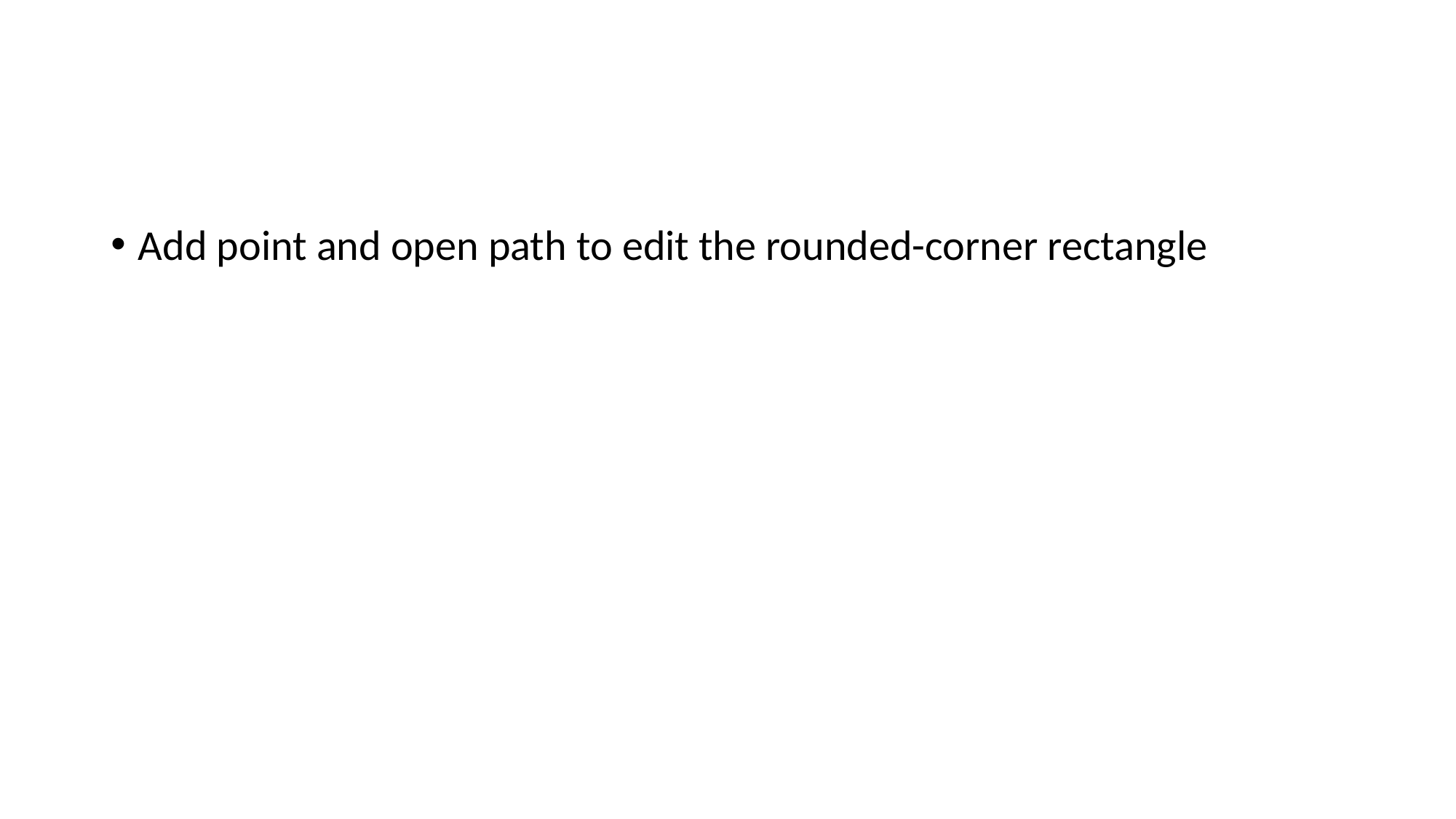

#
Add point and open path to edit the rounded-corner rectangle